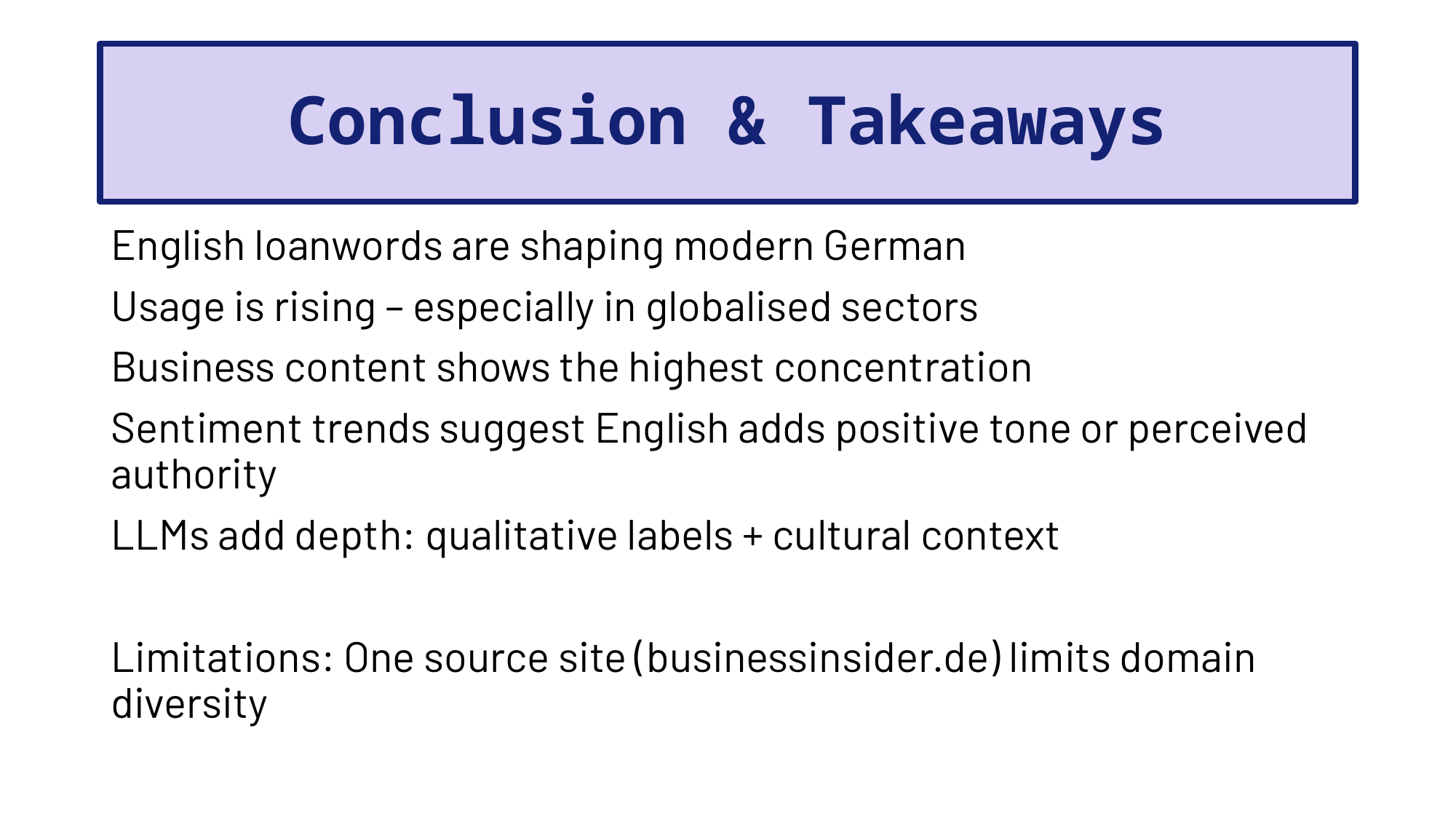

# Conclusion & Takeaways
English loanwords are shaping modern German
Usage is rising – especially in globalised sectors
Business content shows the highest concentration
Sentiment trends suggest English adds positive tone or perceived authority
LLMs add depth: qualitative labels + cultural context

Limitations: One source site (businessinsider.de) limits domain diversity